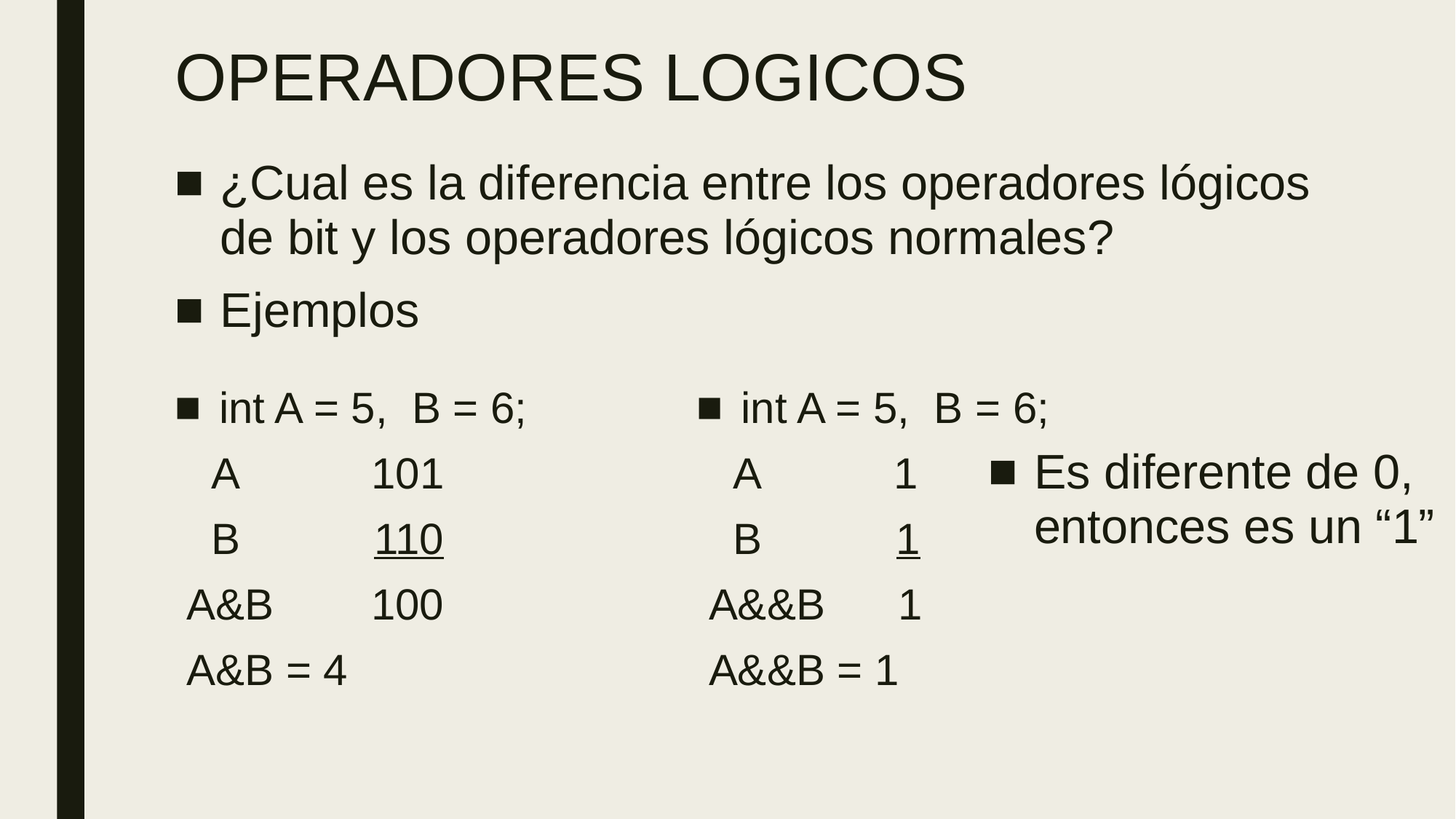

# OPERADORES LOGICOS
¿Cual es la diferencia entre los operadores lógicos de bit y los operadores lógicos normales?
Ejemplos
int A = 5,  B = 6;
   A           1
   B           1
 A&&B      1
 A&&B = 1
int A = 5,  B = 6;
   A           101
   B           110
 A&B        100
 A&B = 4
Es diferente de 0, entonces es un “1”